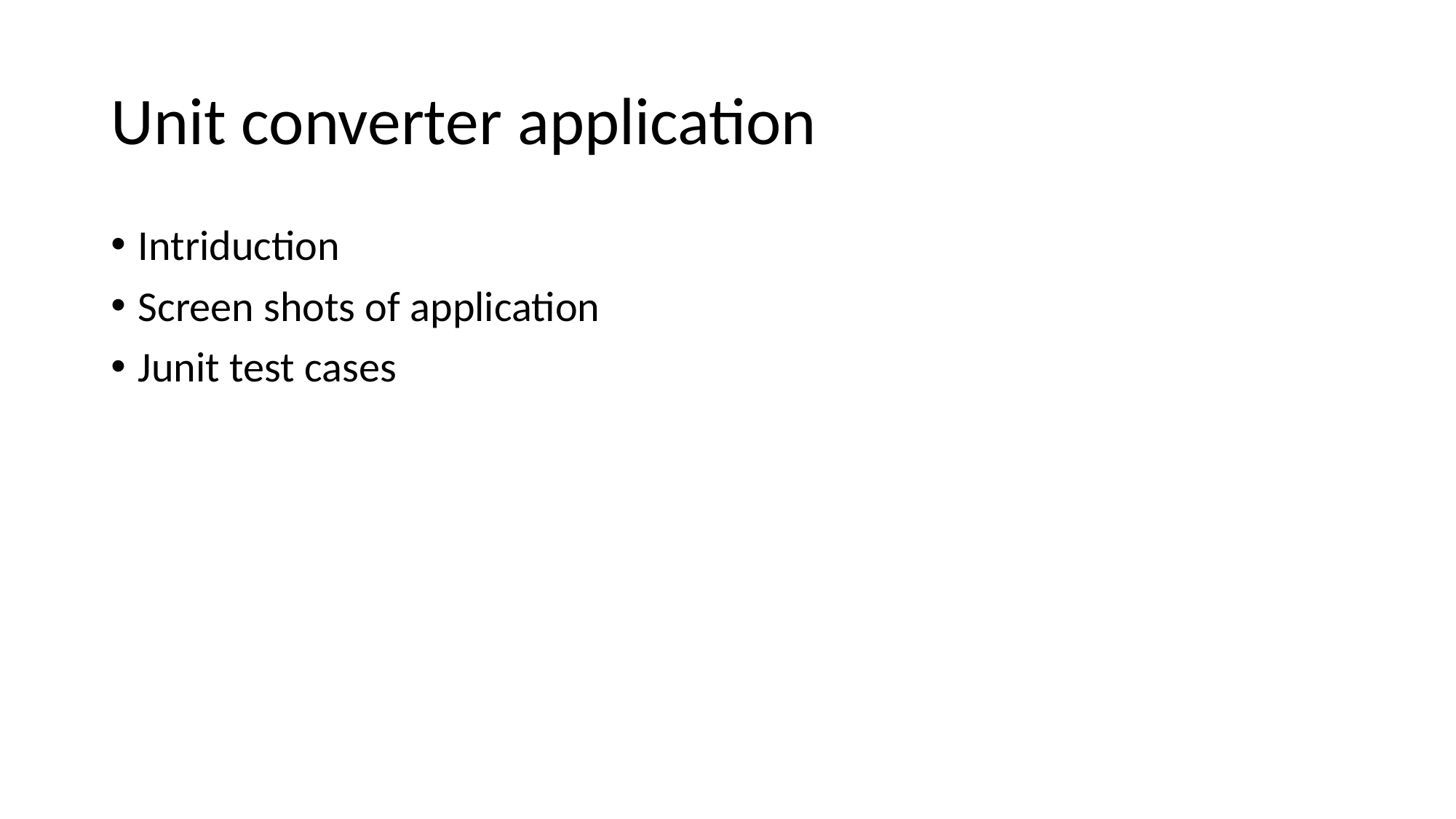

# Unit converter application
Intriduction
Screen shots of application
Junit test cases